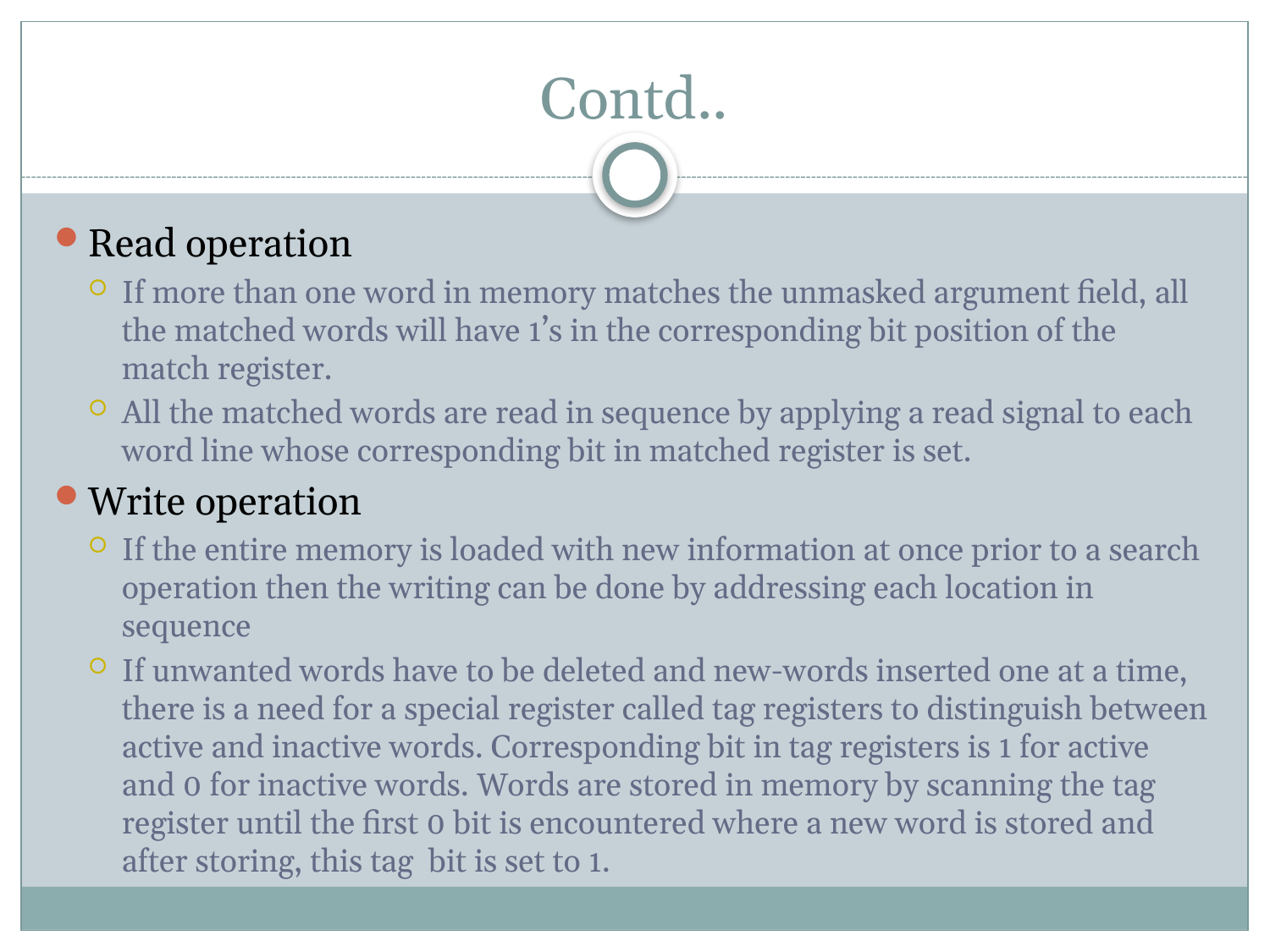

# Contd..
Read operation
If more than one word in memory matches the unmasked argument field, all the matched words will have 1’s in the corresponding bit position of the match register.
All the matched words are read in sequence by applying a read signal to each word line whose corresponding bit in matched register is set.
Write operation
If the entire memory is loaded with new information at once prior to a search operation then the writing can be done by addressing each location in sequence
If unwanted words have to be deleted and new-words inserted one at a time, there is a need for a special register called tag registers to distinguish between active and inactive words. Corresponding bit in tag registers is 1 for active and 0 for inactive words. Words are stored in memory by scanning the tag register until the first 0 bit is encountered where a new word is stored and after storing, this tag  bit is set to 1.